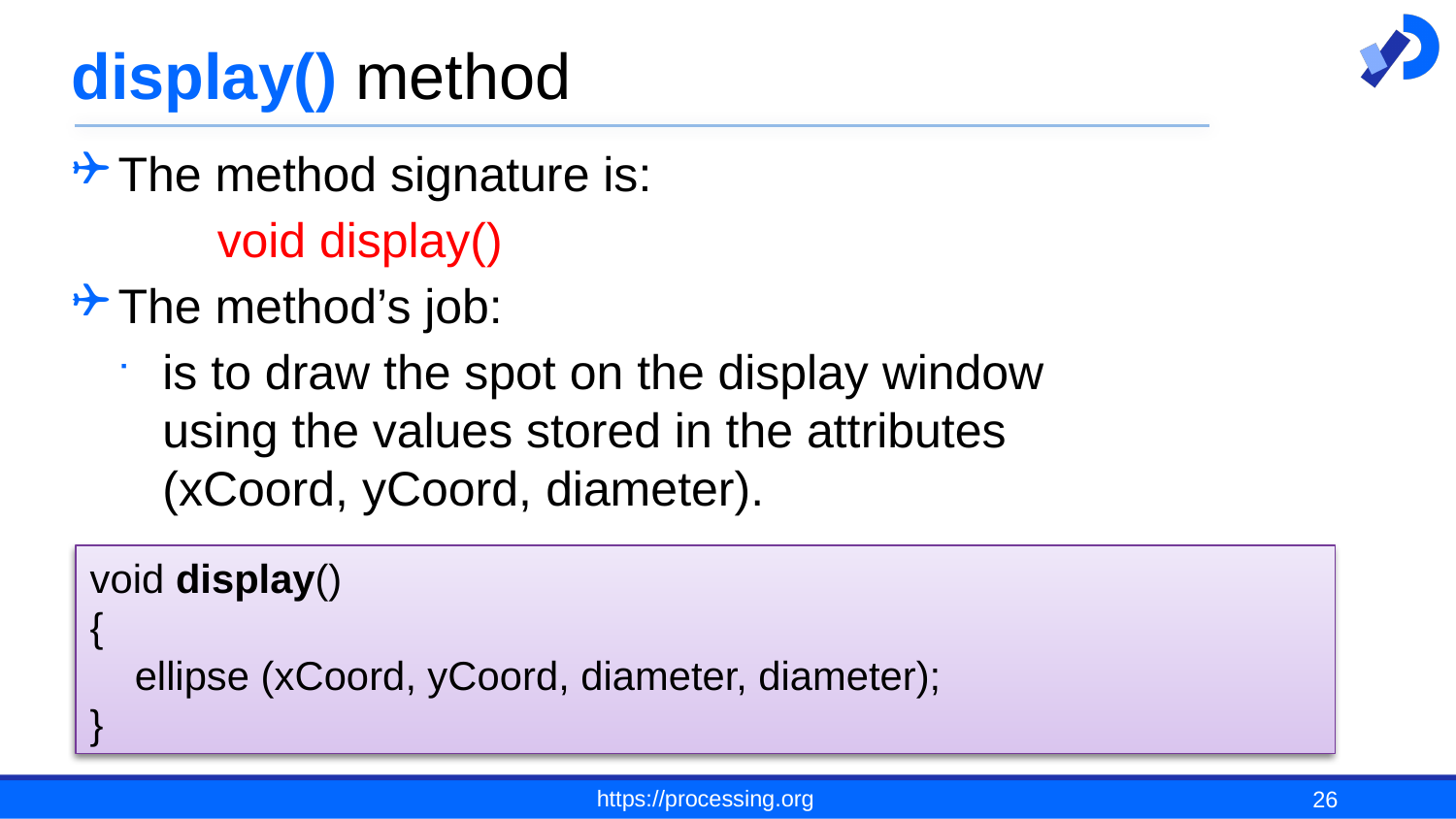

# display() method
The method signature is:
	void display()
The method’s job:
is to draw the spot on the display window
using the values stored in the attributes
(xCoord, yCoord, diameter).
void display()
{
    ellipse (xCoord, yCoord, diameter, diameter);
}
26
https://processing.org